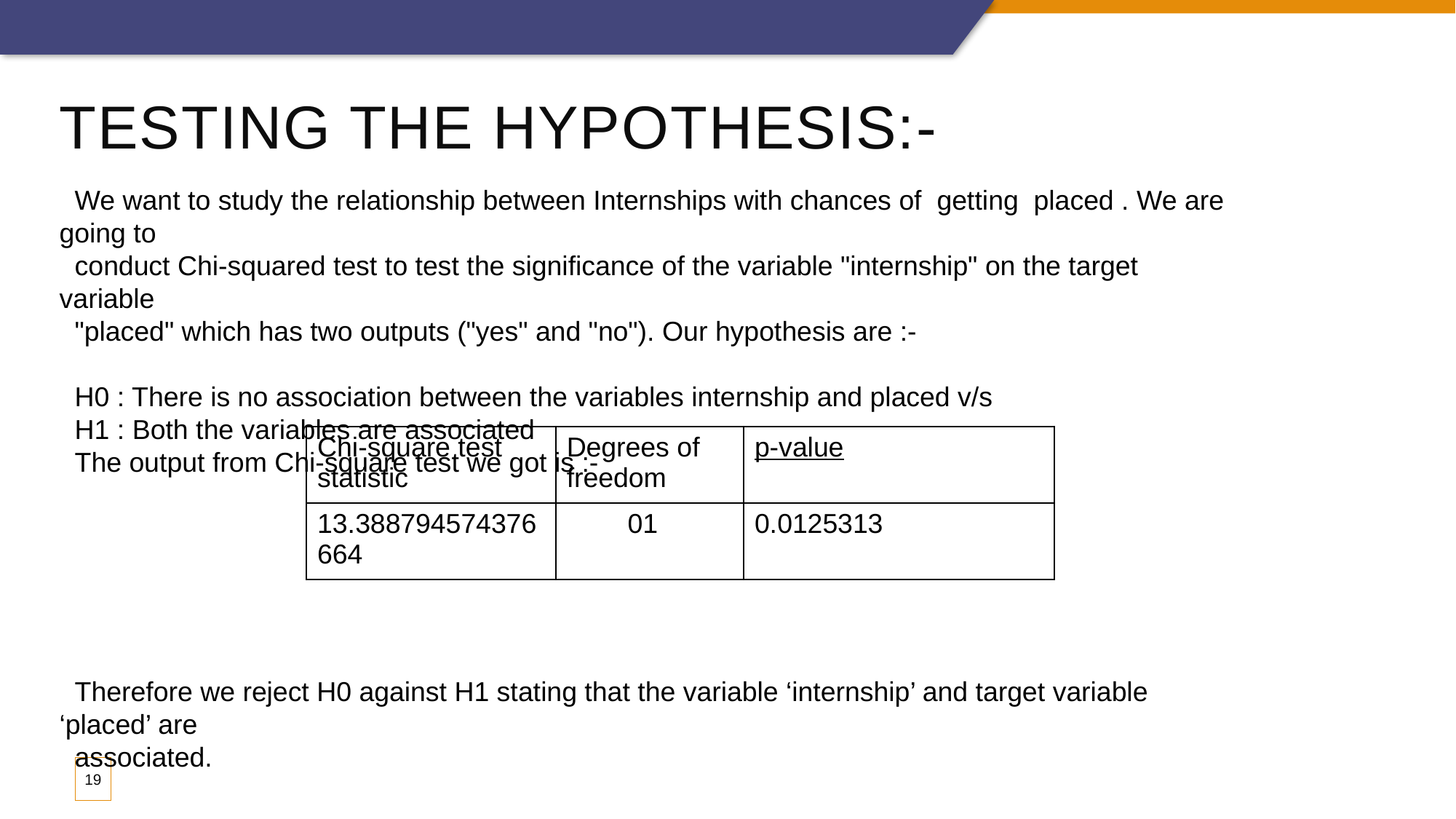

# Testing the Hypothesis:-
  We want to study the relationship between Internships with chances of  getting  placed . We are going to
  conduct Chi-squared test to test the significance of the variable "internship" on the target variable
  "placed" which has two outputs ("yes" and "no"). Our hypothesis are :-

  H0 : There is no association between the variables internship and placed v/s
  H1 : Both the variables are associated
  The output from Chi-square test we got is :-

  Therefore we reject H0 against H1 stating that the variable ‘internship’ and target variable ‘placed’ are
  associated.

| Chi-square test statistic | Degrees of freedom | p-value |
| --- | --- | --- |
| 13.388794574376664 | 01 | 0.0125313 |
19